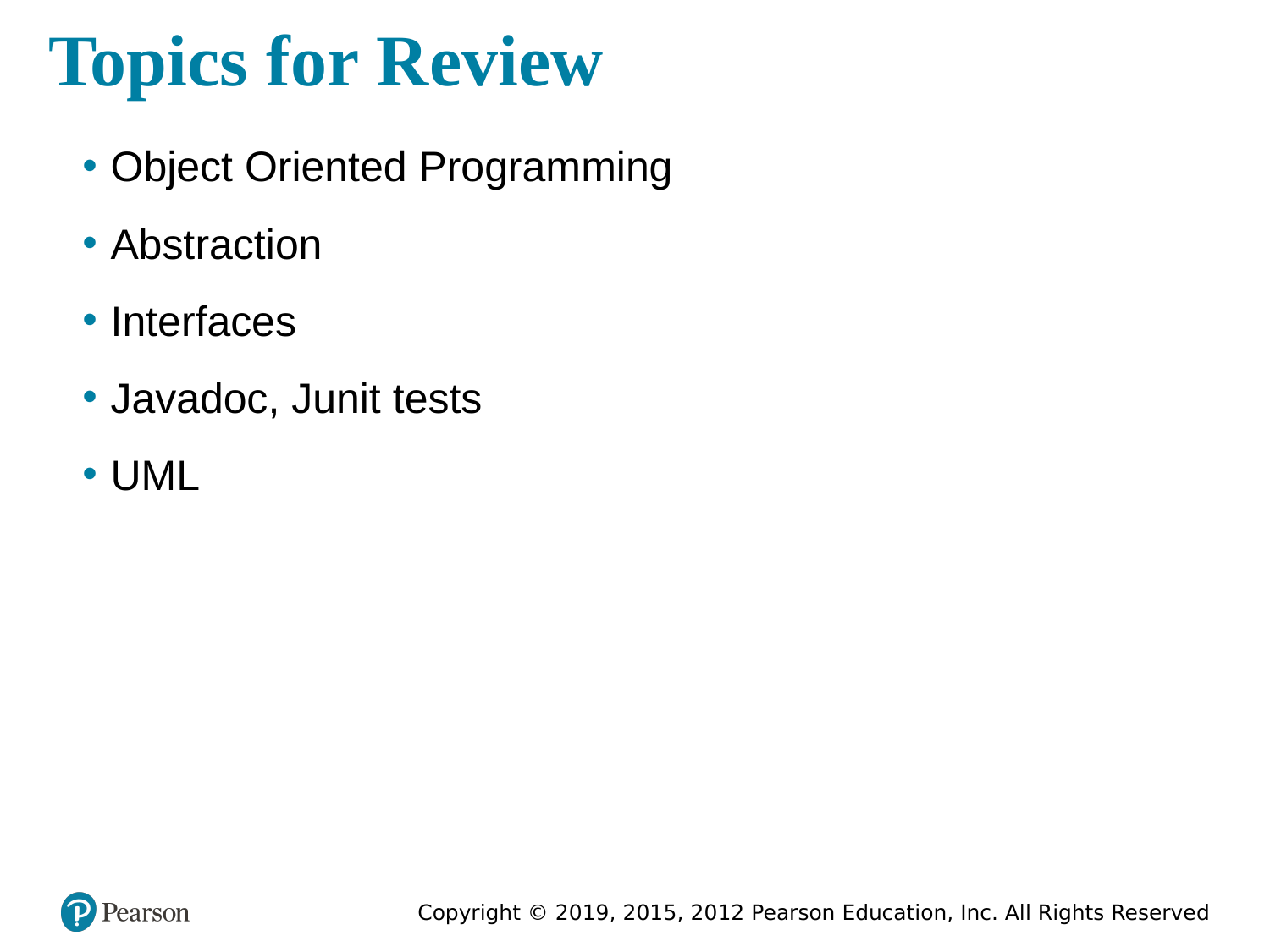

# Topics for Review
Object Oriented Programming
Abstraction
Interfaces
Javadoc, Junit tests
UML